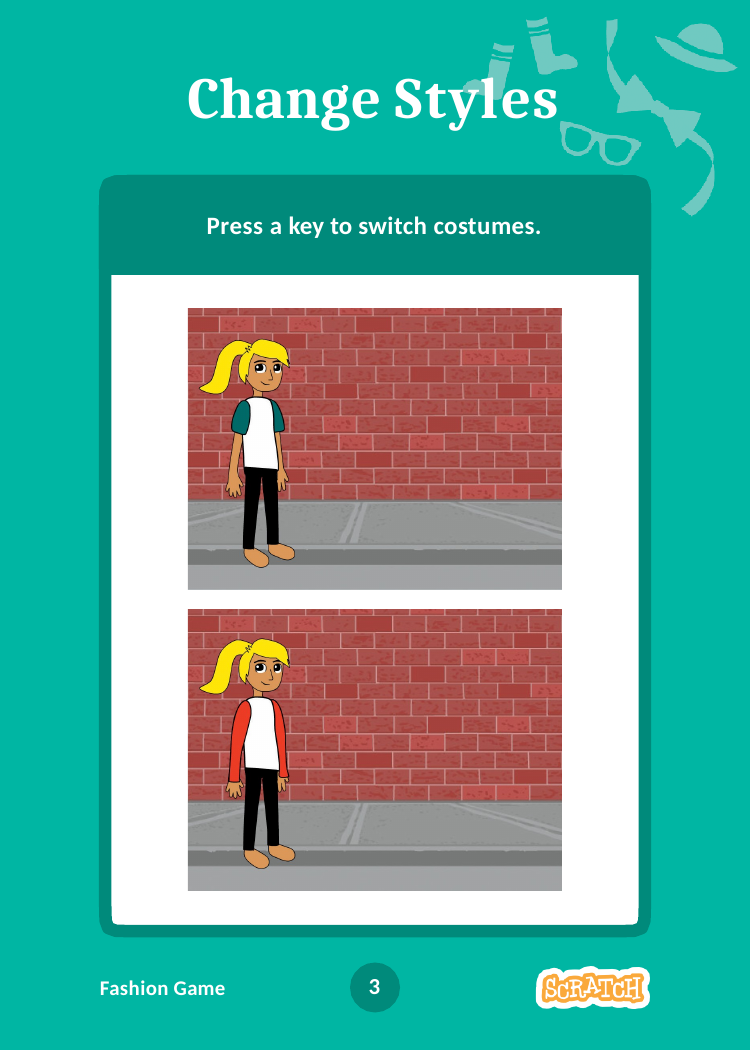

# Change Styles

Press a key to switch costumes.

3
Fashion Game